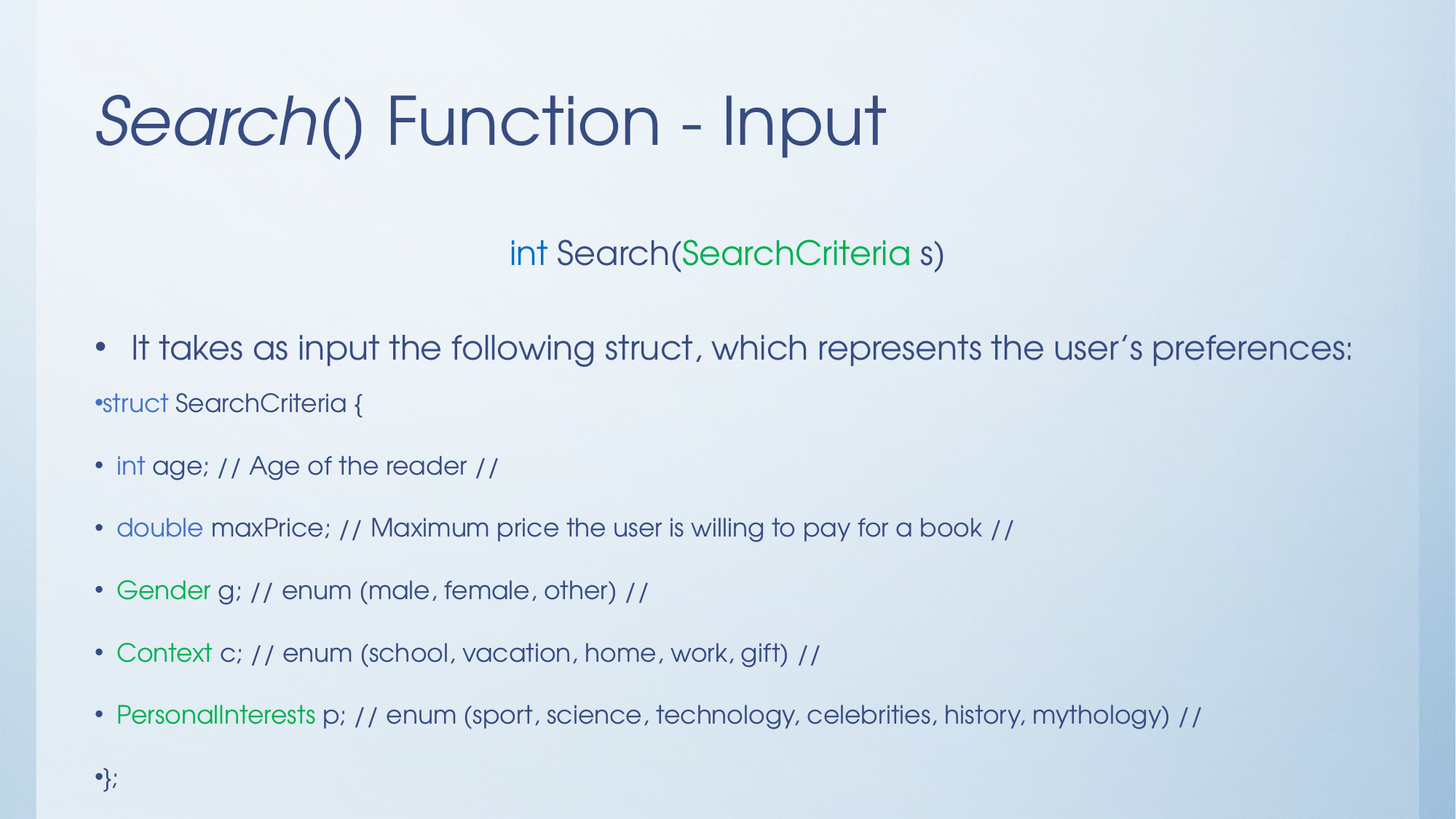

# Search() Function - Input
int Search(SearchCriteria s)
It takes as input the following struct, which represents the user’s preferences:
struct SearchCriteria {
  int age; // Age of the reader //
  double maxPrice; // Maximum price the user is willing to pay for a book //
  Gender g; // enum (male, female, other) //
  Context c; // enum (school, vacation, home, work, gift) //
  PersonalInterests p; // enum (sport, science, technology, celebrities, history, mythology) //
};